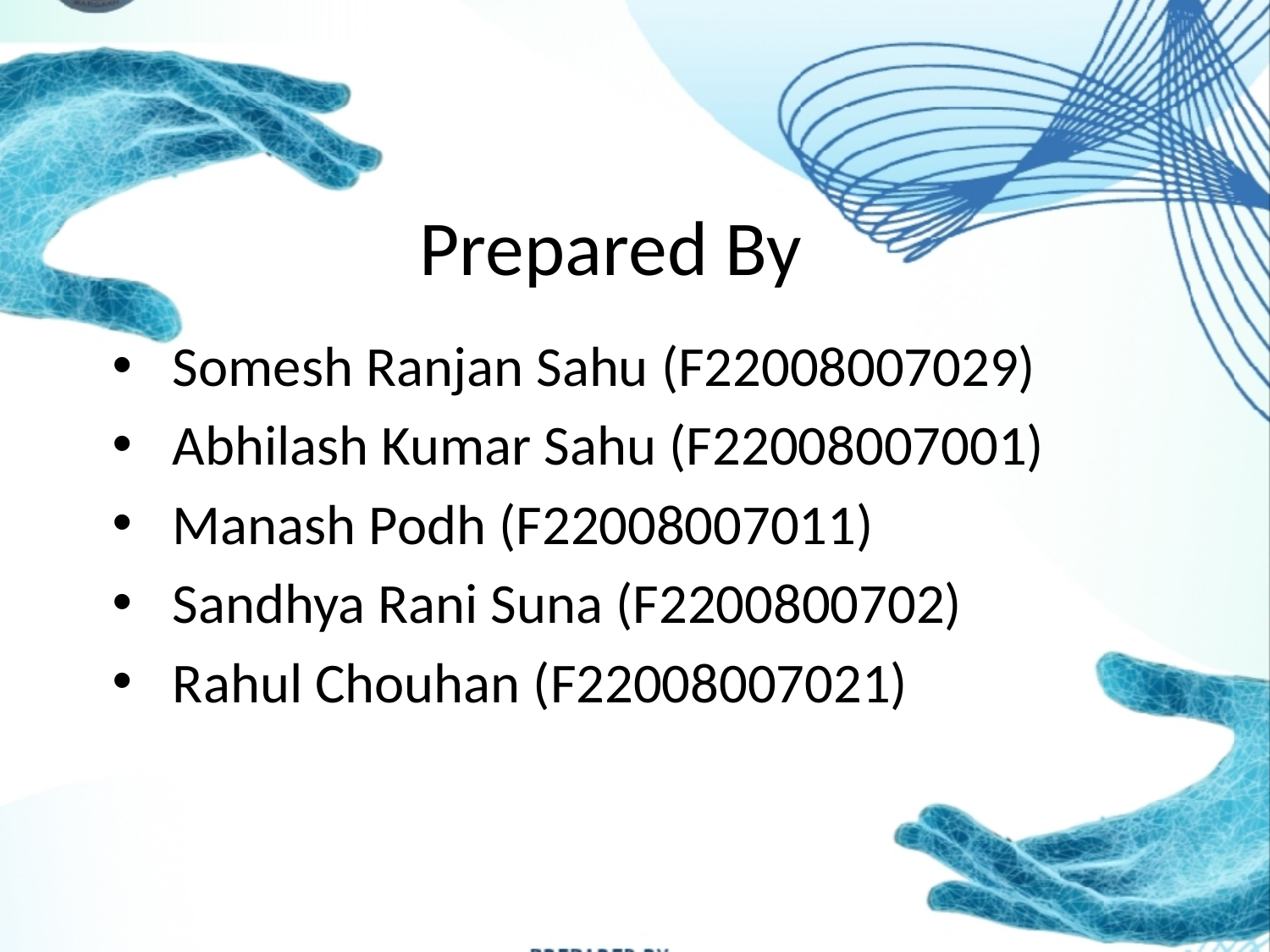

# Prepared By
 Somesh Ranjan Sahu (F22008007029)
 Abhilash Kumar Sahu (F22008007001)
 Manash Podh (F22008007011)
 Sandhya Rani Suna (F2200800702)
 Rahul Chouhan (F22008007021)